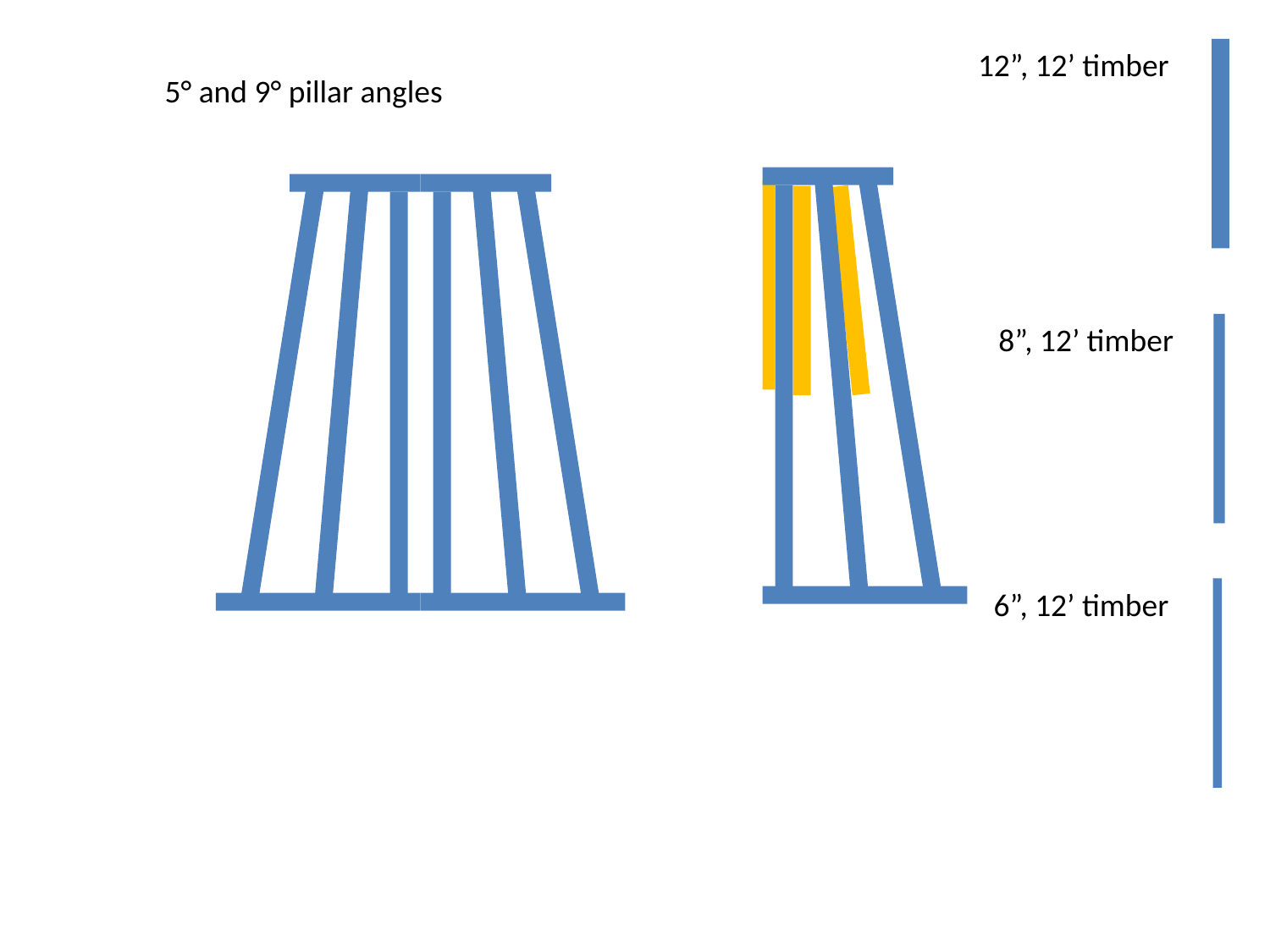

12”, 12’ timber

8”, 12’ timber

6”, 12’ timber

5° and 9° pillar angles